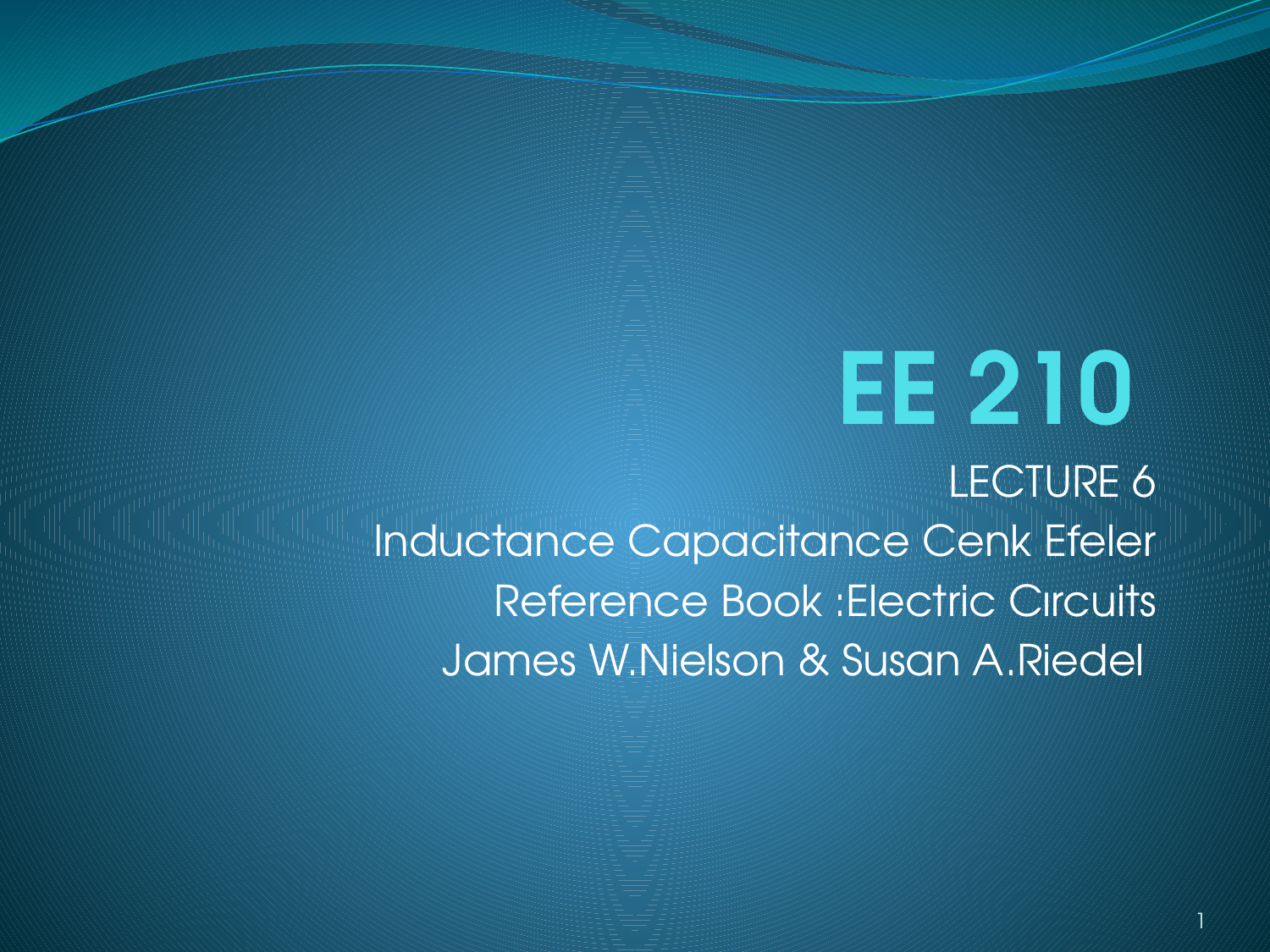

# EE 210
LECTURE 6
Inductance Capacitance Cenk Efeler
Reference Book :Electric Cırcuits
James W.Nielson & Susan A.Riedel
1